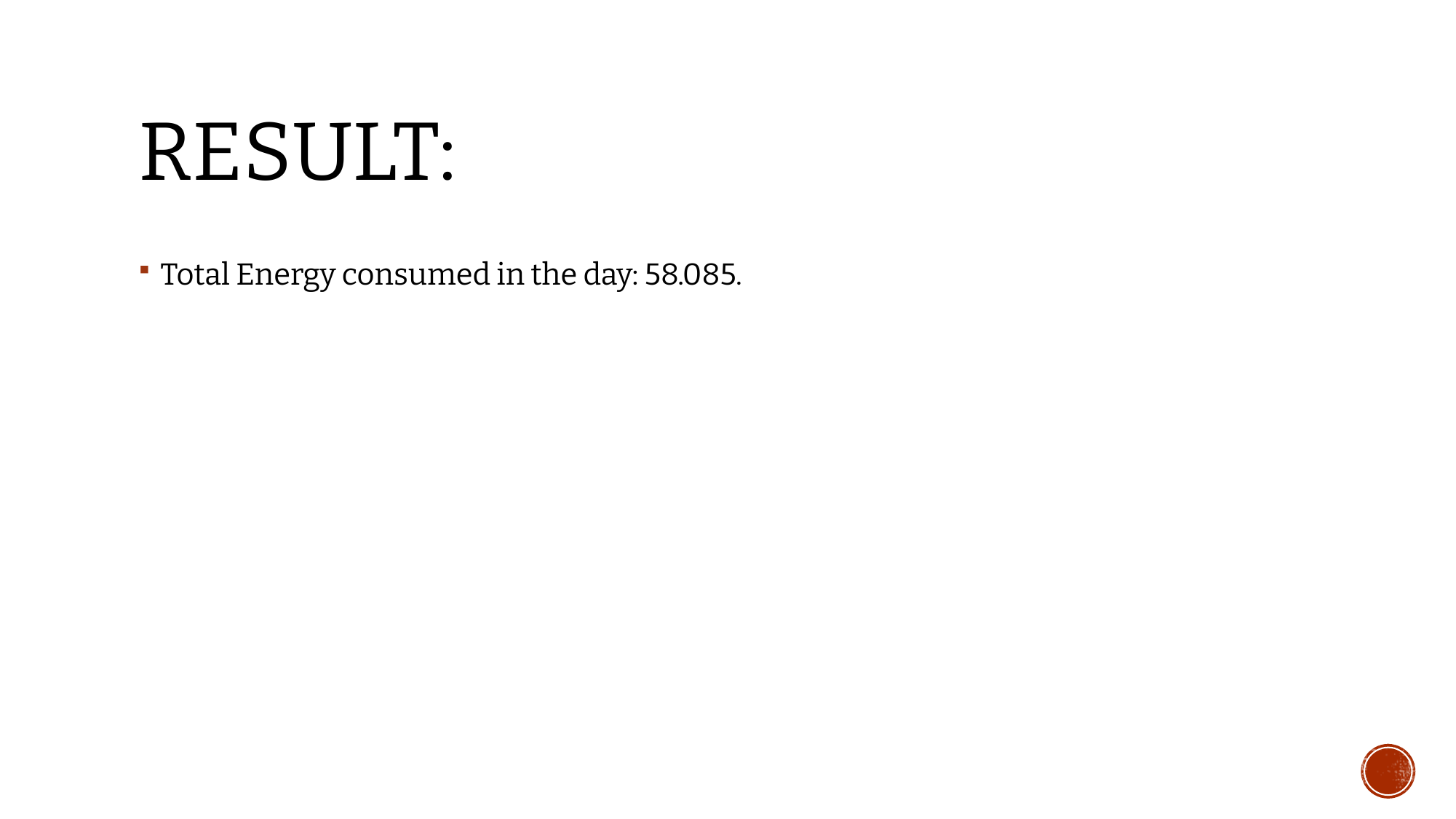

# Result:
Total Energy consumed in the day: 58.085.